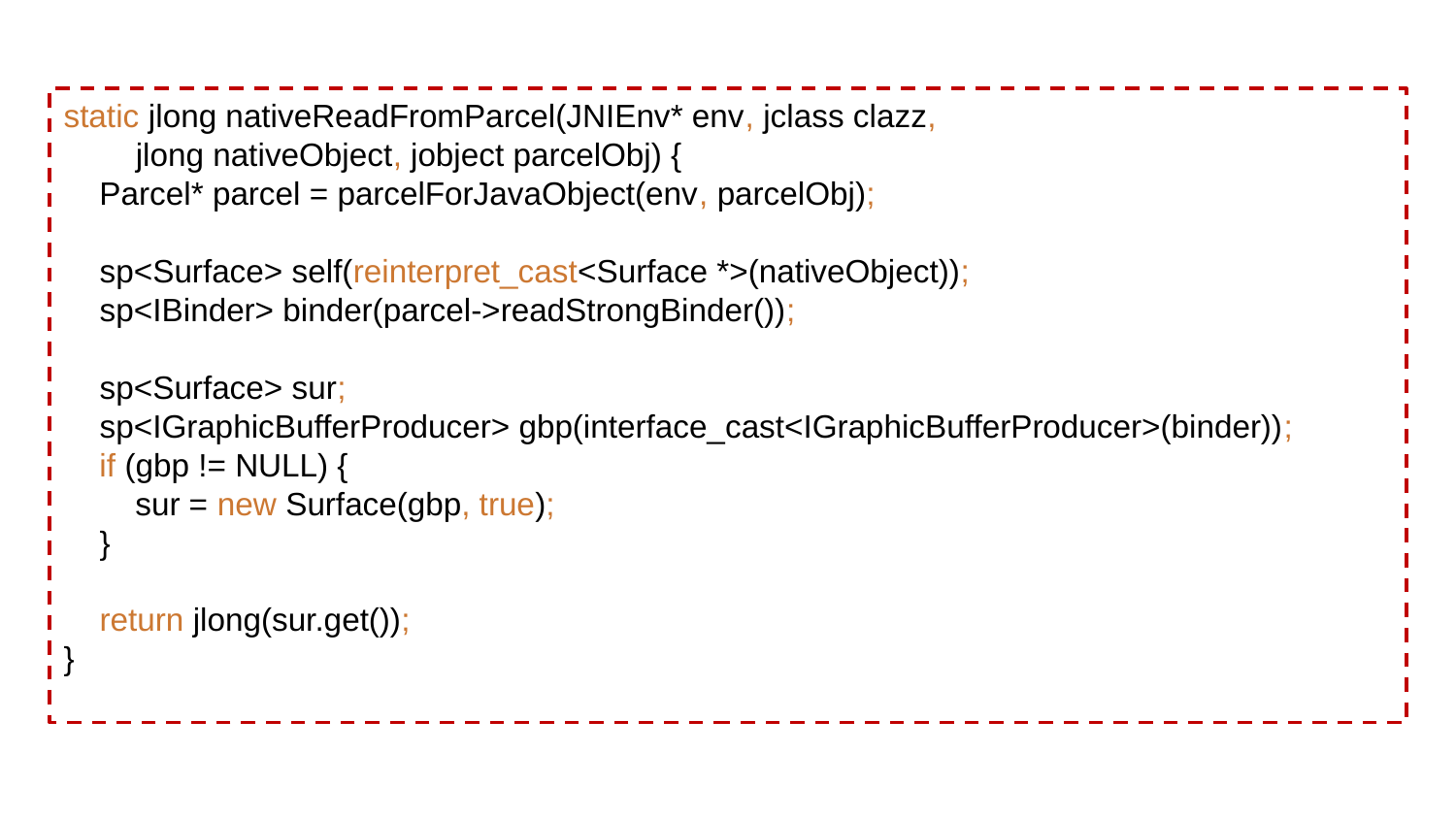

static jlong nativeReadFromParcel(JNIEnv* env, jclass clazz,
        jlong nativeObject, jobject parcelObj) {
    Parcel* parcel = parcelForJavaObject(env, parcelObj);
    sp<Surface> self(reinterpret_cast<Surface *>(nativeObject));
    sp<IBinder> binder(parcel->readStrongBinder());
    sp<Surface> sur;
    sp<IGraphicBufferProducer> gbp(interface_cast<IGraphicBufferProducer>(binder));
    if (gbp != NULL) {
        sur = new Surface(gbp, true);
    }
    return jlong(sur.get());
}